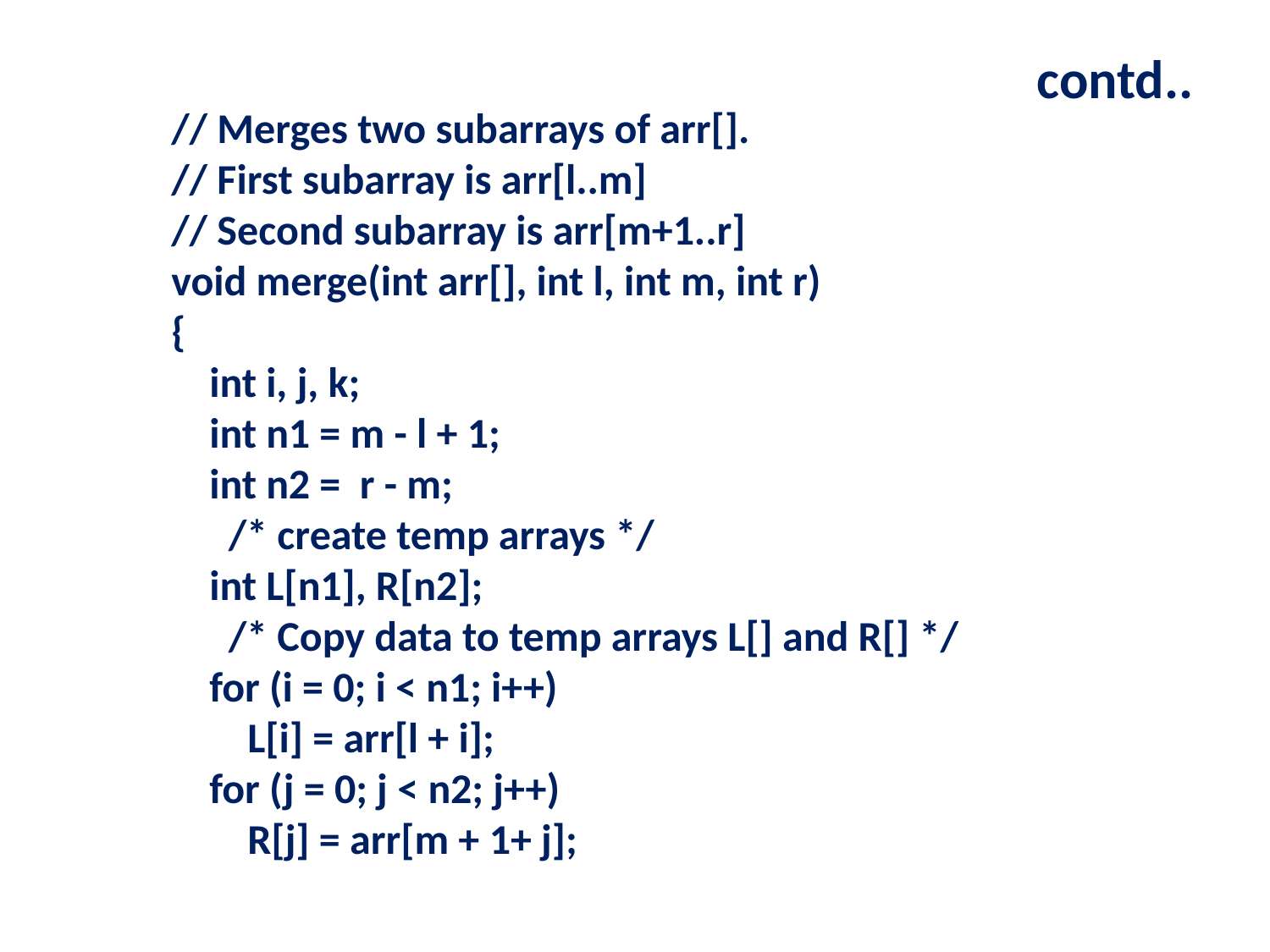

# contd..
// Merges two subarrays of arr[].
// First subarray is arr[l..m]
// Second subarray is arr[m+1..r]
void merge(int arr[], int l, int m, int r)
{
    int i, j, k;
    int n1 = m - l + 1;
    int n2 =  r - m;
      /* create temp arrays */
    int L[n1], R[n2];
      /* Copy data to temp arrays L[] and R[] */
    for (i = 0; i < n1; i++)
        L[i] = arr[l + i];
    for (j = 0; j < n2; j++)
        R[j] = arr[m + 1+ j];